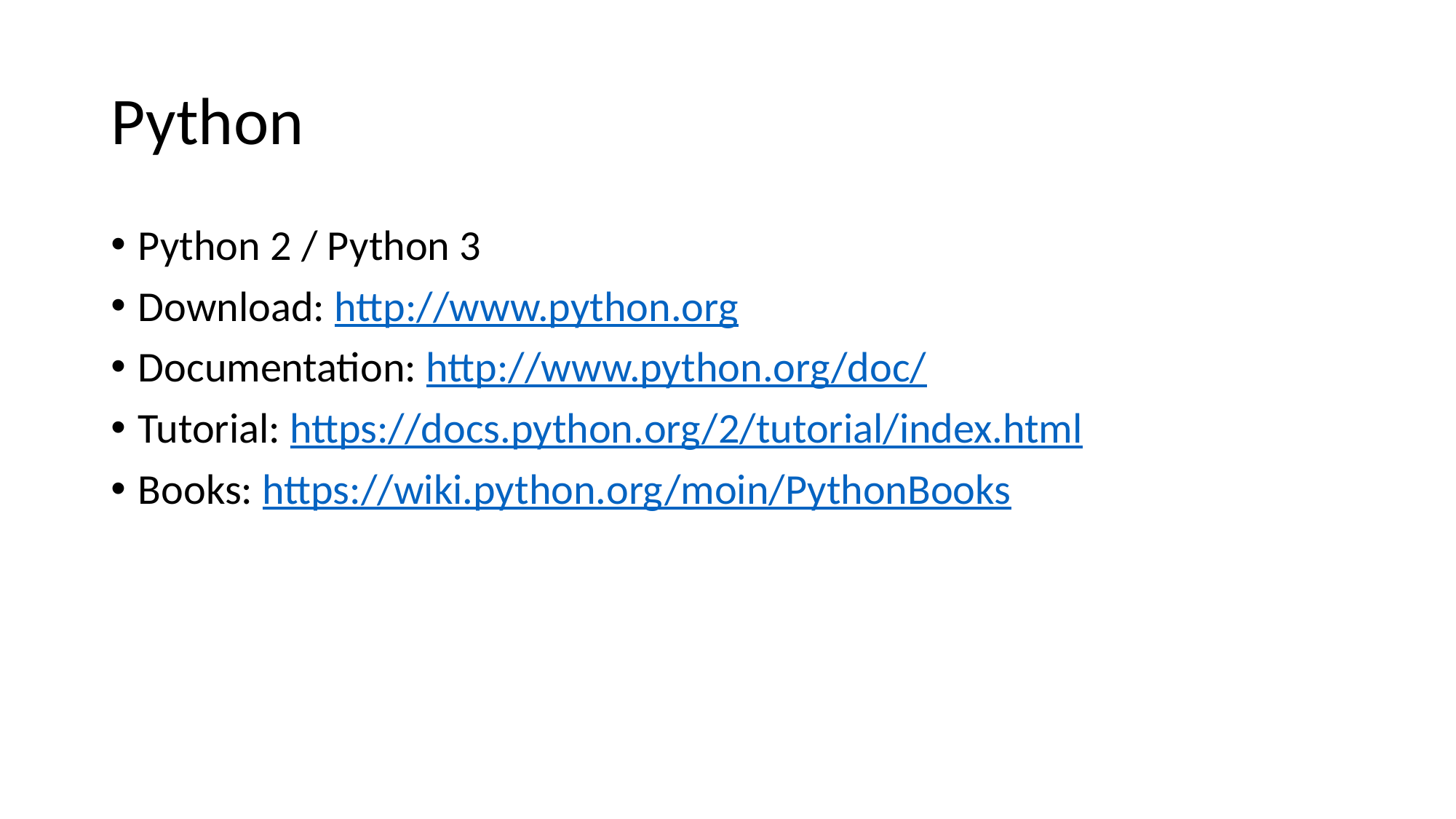

# Python
Python 2 / Python 3
Download: http://www.python.org
Documentation: http://www.python.org/doc/
Tutorial: https://docs.python.org/2/tutorial/index.html
Books: https://wiki.python.org/moin/PythonBooks